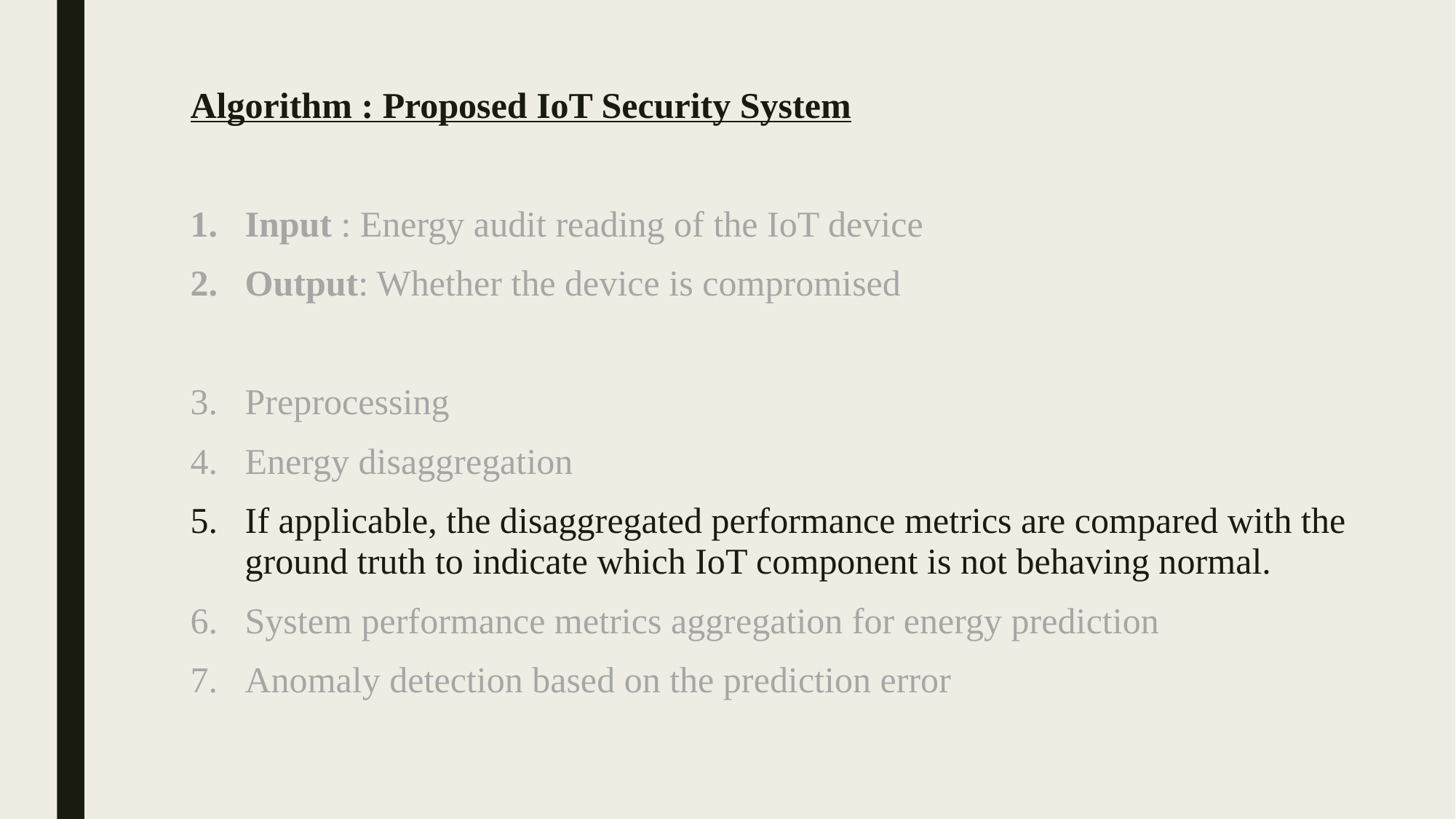

Algorithm : Proposed IoT Security System

Input : Energy audit reading of the IoT device
Output: Whether the device is compromised

Preprocessing
Energy disaggregation
If applicable, the disaggregated performance metrics are compared with the ground truth to indicate which IoT component is not behaving normal.
System performance metrics aggregation for energy prediction
Anomaly detection based on the prediction error